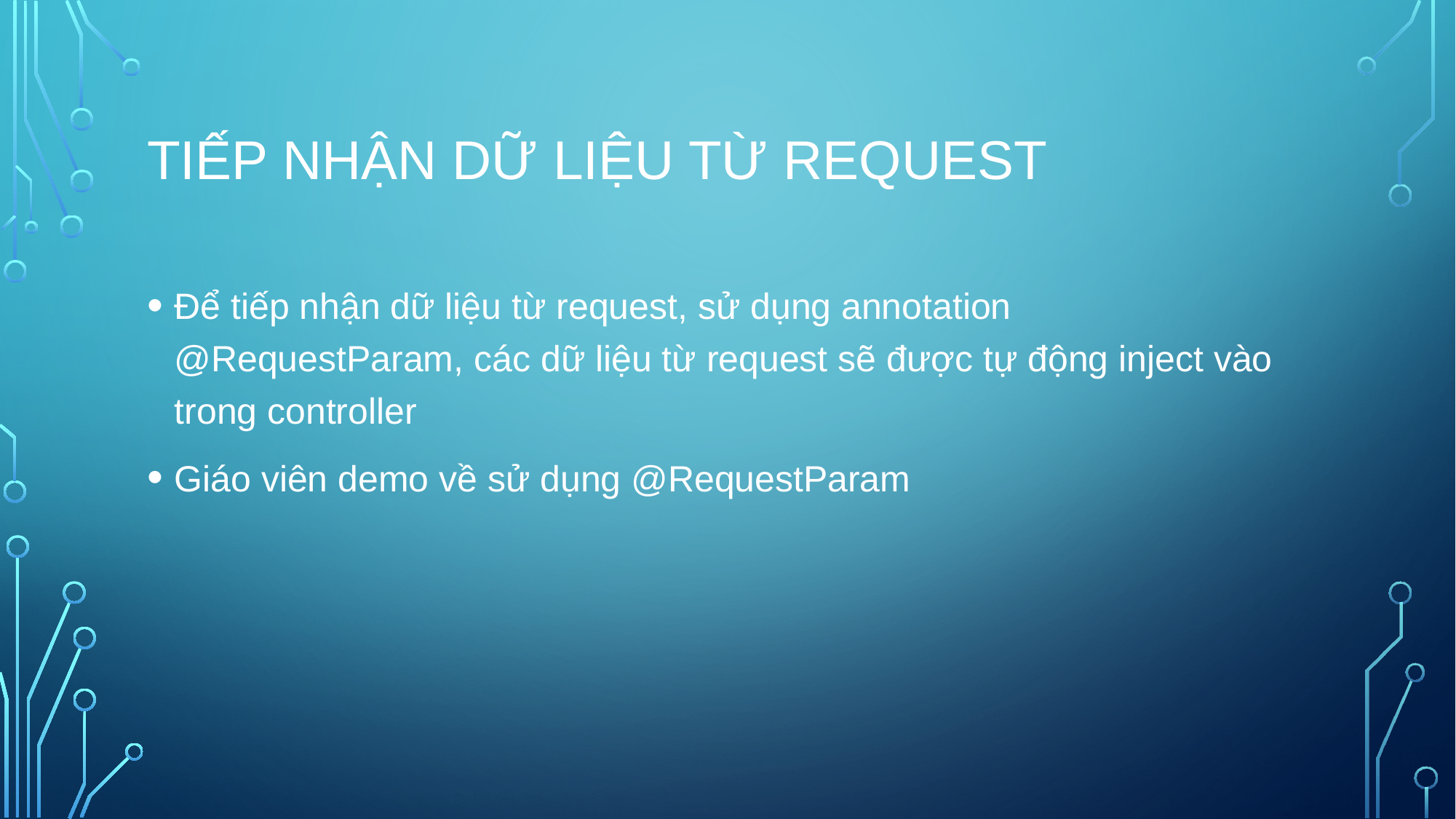

# Tiếp nhận dữ liệu từ request
Để tiếp nhận dữ liệu từ request, sử dụng annotation @RequestParam, các dữ liệu từ request sẽ được tự động inject vào trong controller
Giáo viên demo về sử dụng @RequestParam